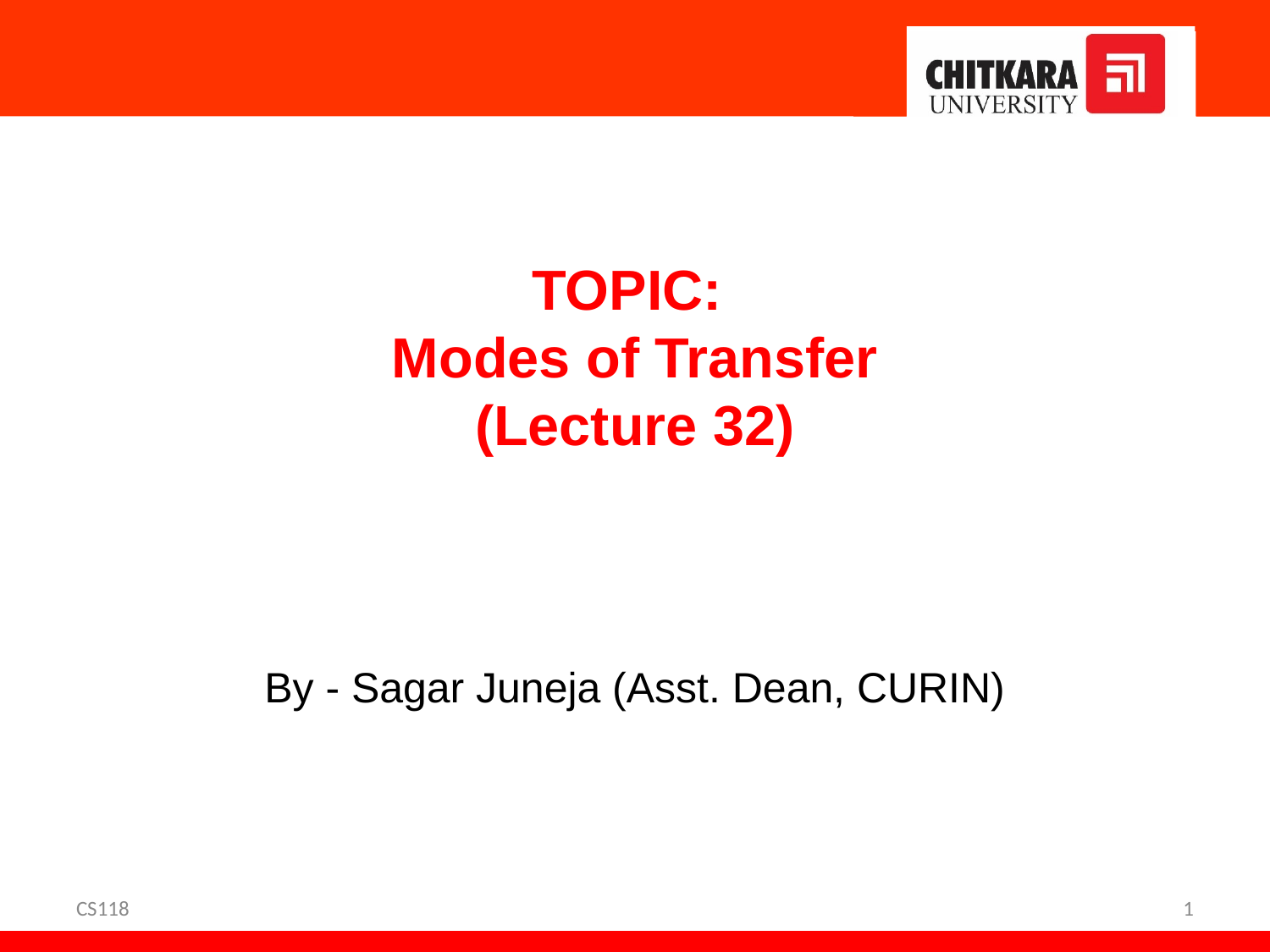

TOPIC:
Modes of Transfer
(Lecture 32)

By - Sagar Juneja (Asst. Dean, CURIN)

CS118
1